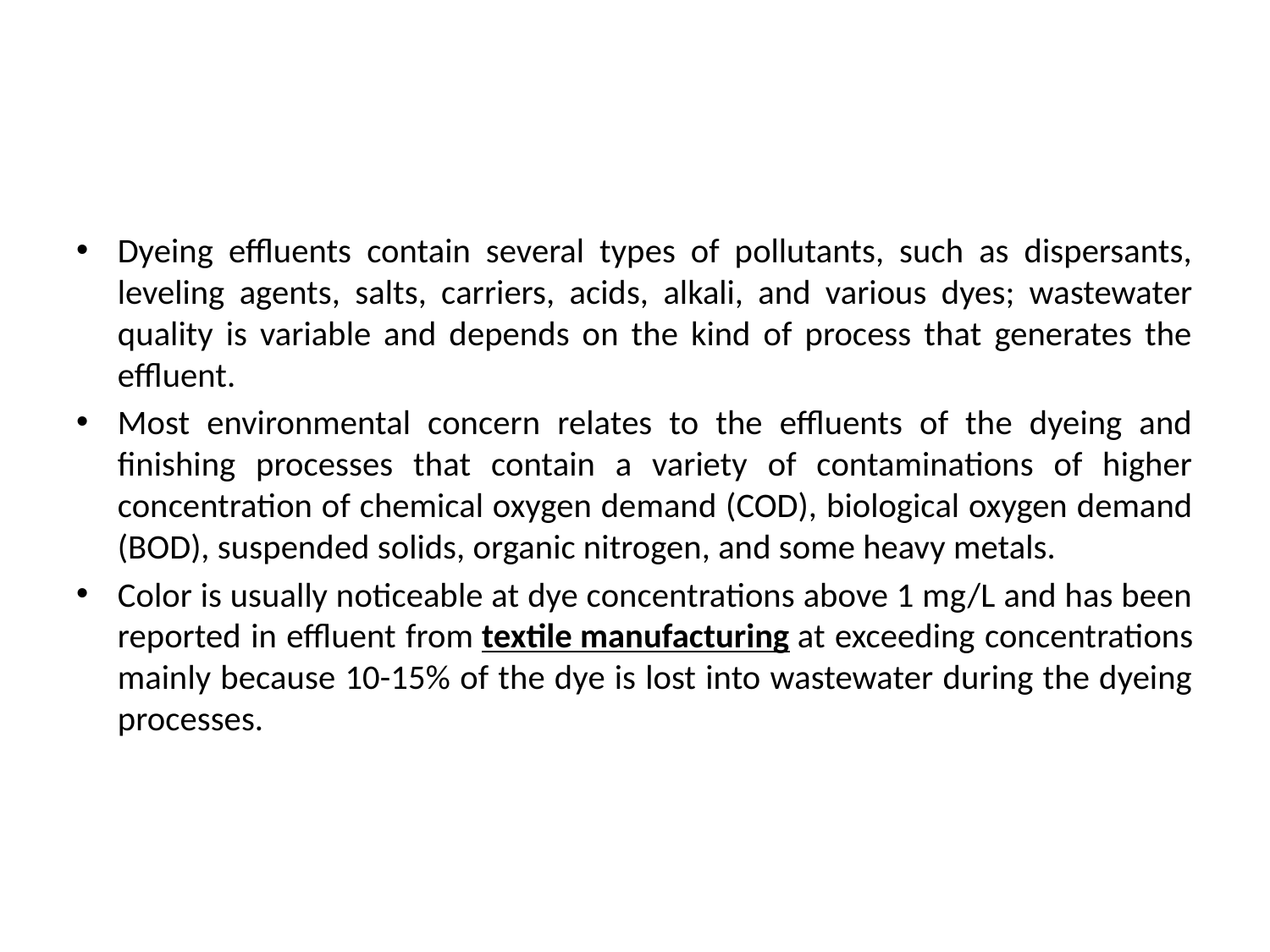

#
Dyeing effluents contain several types of pollutants, such as dispersants, leveling agents, salts, carriers, acids, alkali, and various dyes; wastewater quality is variable and depends on the kind of process that generates the effluent.
Most environmental concern relates to the effluents of the dyeing and finishing processes that contain a variety of contaminations of higher concentration of chemical oxygen demand (COD), biological oxygen demand (BOD), suspended solids, organic nitrogen, and some heavy metals.
Color is usually noticeable at dye concentrations above 1 mg/L and has been reported in effluent from textile manufacturing at exceeding concentrations mainly because 10-15% of the dye is lost into wastewater during the dyeing processes.